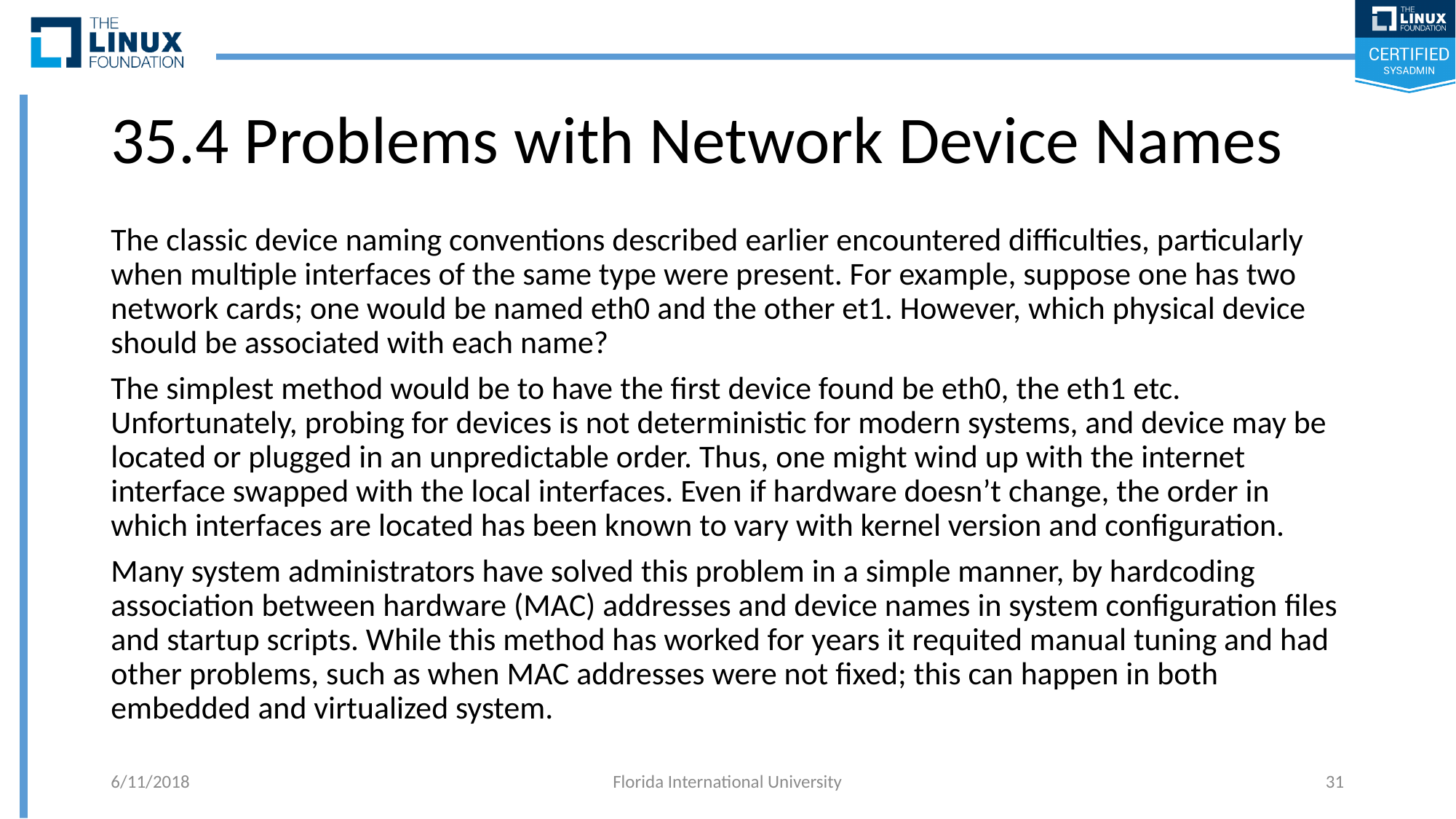

# 35.4 Problems with Network Device Names
The classic device naming conventions described earlier encountered difficulties, particularly when multiple interfaces of the same type were present. For example, suppose one has two network cards; one would be named eth0 and the other et1. However, which physical device should be associated with each name?
The simplest method would be to have the first device found be eth0, the eth1 etc. Unfortunately, probing for devices is not deterministic for modern systems, and device may be located or plugged in an unpredictable order. Thus, one might wind up with the internet interface swapped with the local interfaces. Even if hardware doesn’t change, the order in which interfaces are located has been known to vary with kernel version and configuration.
Many system administrators have solved this problem in a simple manner, by hardcoding association between hardware (MAC) addresses and device names in system configuration files and startup scripts. While this method has worked for years it requited manual tuning and had other problems, such as when MAC addresses were not fixed; this can happen in both embedded and virtualized system.
6/11/2018
Florida International University
31